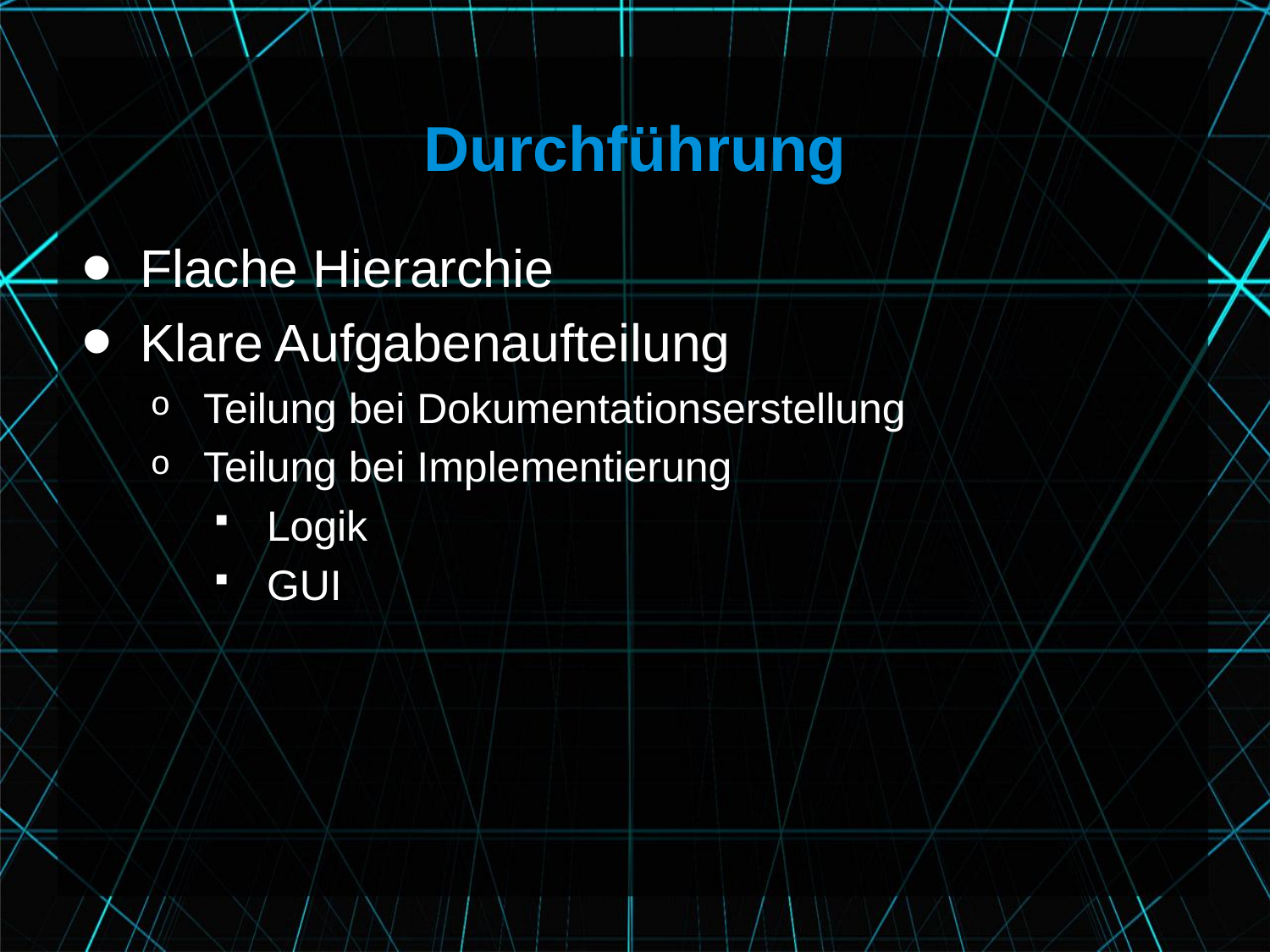

# Durchführung
Flache Hierarchie
Klare Aufgabenaufteilung
Teilung bei Dokumentationserstellung
Teilung bei Implementierung
Logik
GUI